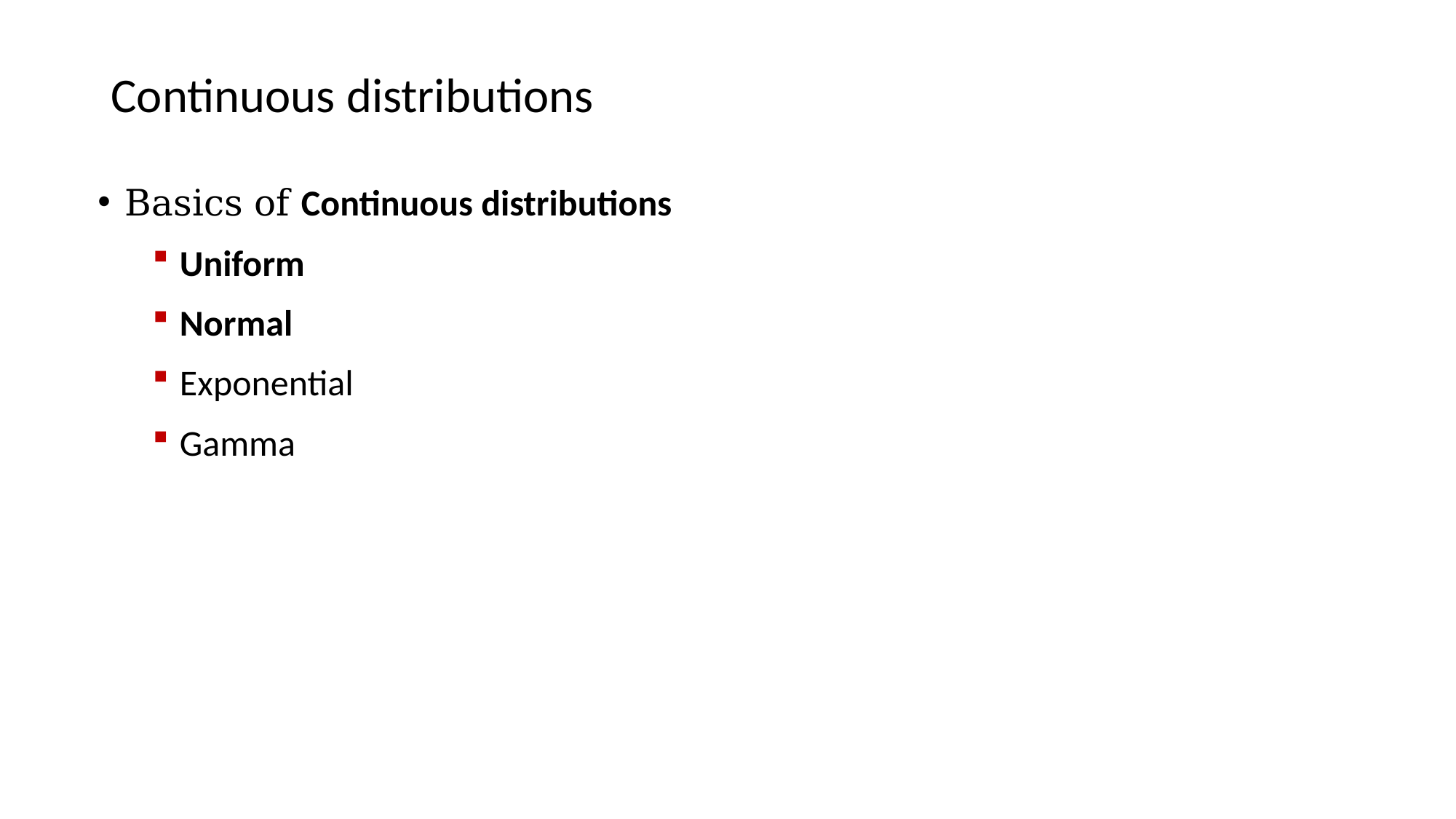

# Continuous distributions
Basics of Continuous distributions
Uniform
Normal
Exponential
Gamma